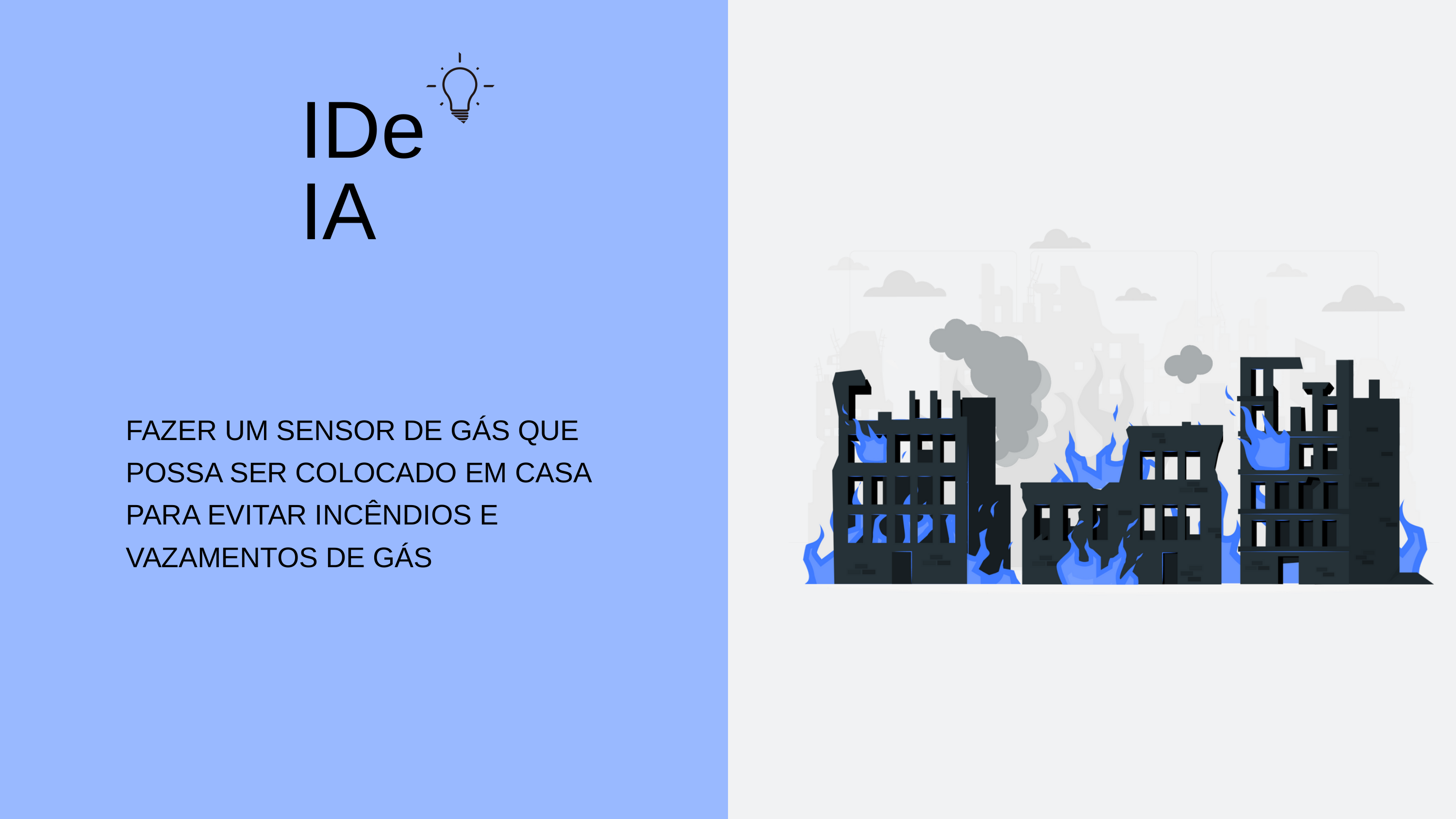

IDeIA
FAZER UM SENSOR DE GÁS QUE POSSA SER COLOCADO EM CASA PARA EVITAR INCÊNDIOS E VAZAMENTOS DE GÁS